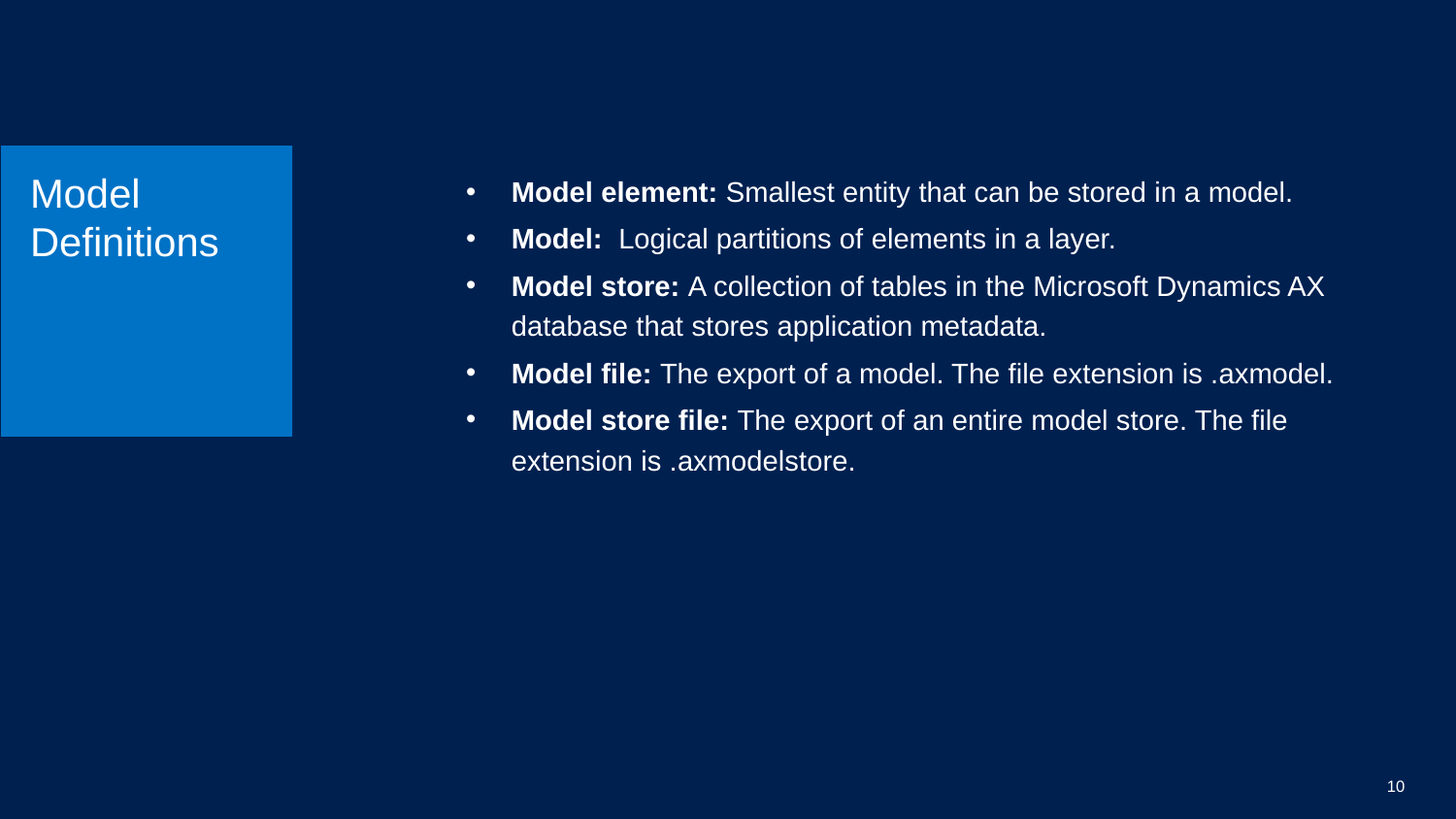

# Model Definitions
Model element: Smallest entity that can be stored in a model.
Model:  Logical partitions of elements in a layer.
Model store: A collection of tables in the Microsoft Dynamics AX database that stores application metadata.
Model file: The export of a model. The file extension is .axmodel.
Model store file: The export of an entire model store. The file extension is .axmodelstore.

10